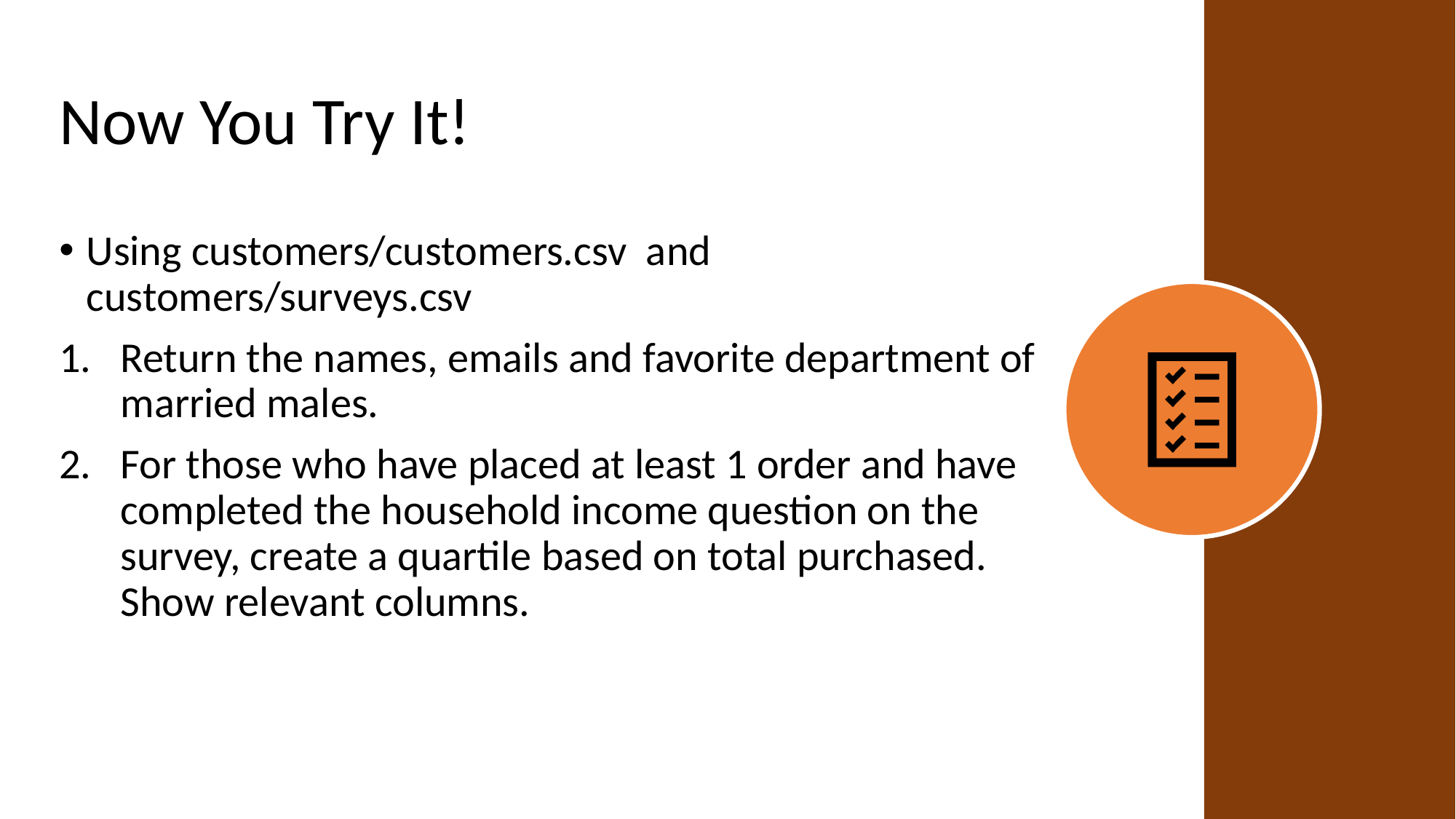

# Now You Try It!
Using customers/customers.csv  and
customers/surveys.csv
Return the names, emails and favorite department of married males.
For those who have placed at least 1 order and have completed the household income question on the survey, create a quartile based on total purchased. Show relevant columns.